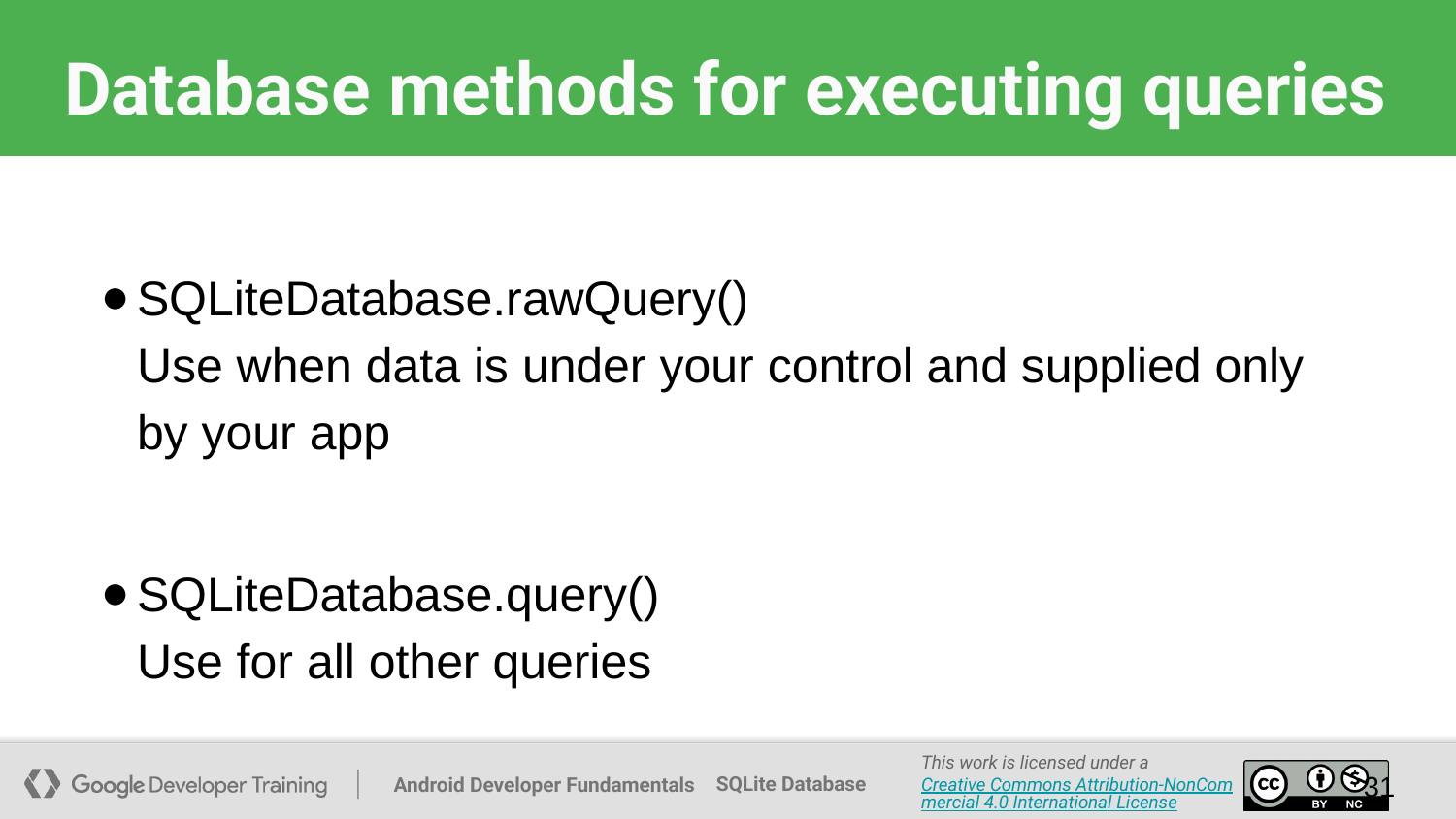

# Database methods for executing queries

SQLiteDatabase.rawQuery()
Use when data is under your control and supplied only by your app

SQLiteDatabase.query()
Use for all other queries
31